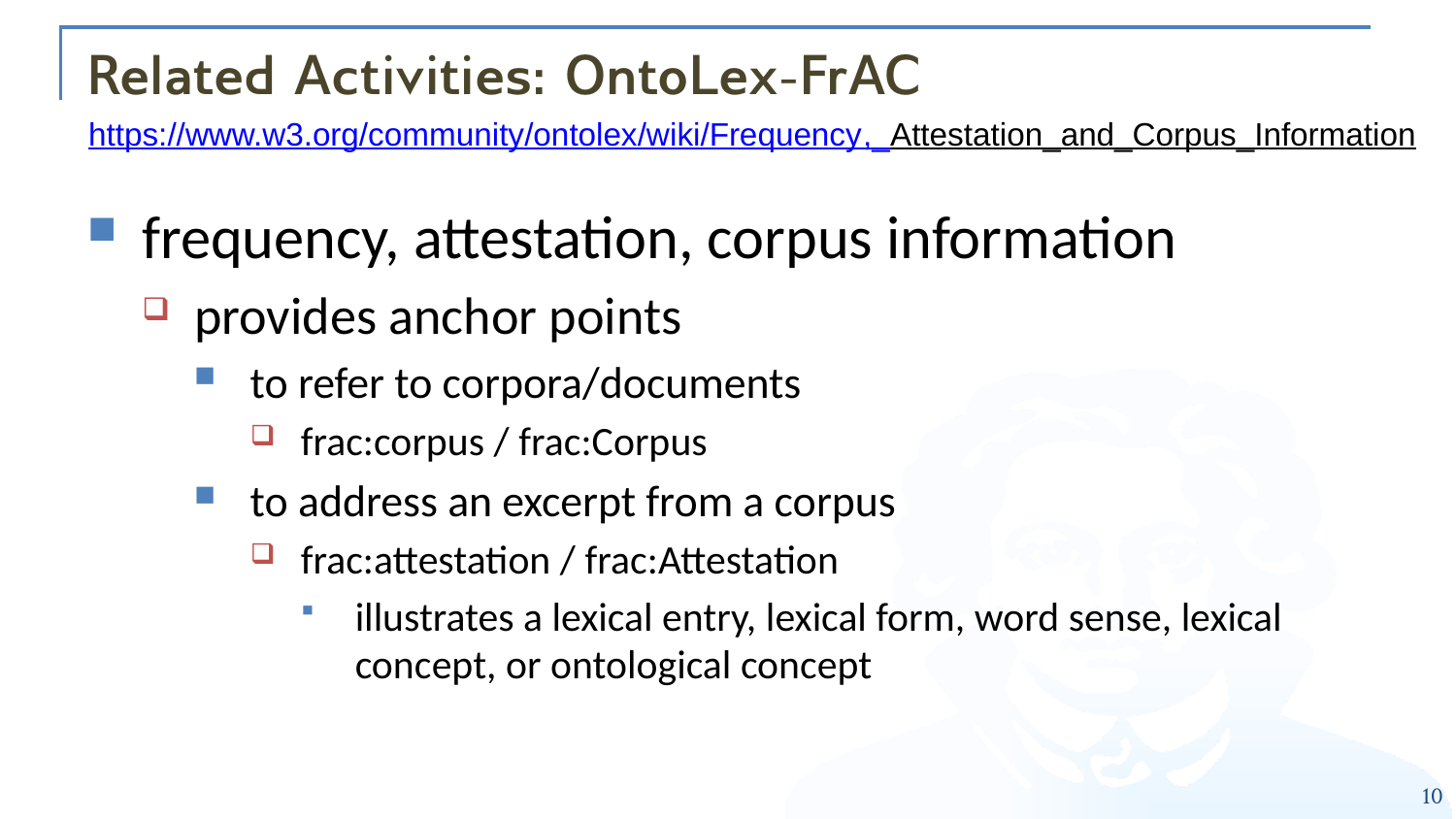

# Related Activities: OntoLex-FrAC
https://www.w3.org/community/ontolex/wiki/Frequency,_Attestation_and_Corpus_Information
frequency, attestation, corpus information
provides anchor points
to refer to corpora/documents
frac:corpus / frac:Corpus
to address an excerpt from a corpus
frac:attestation / frac:Attestation
illustrates a lexical entry, lexical form, word sense, lexical concept, or ontological concept
10